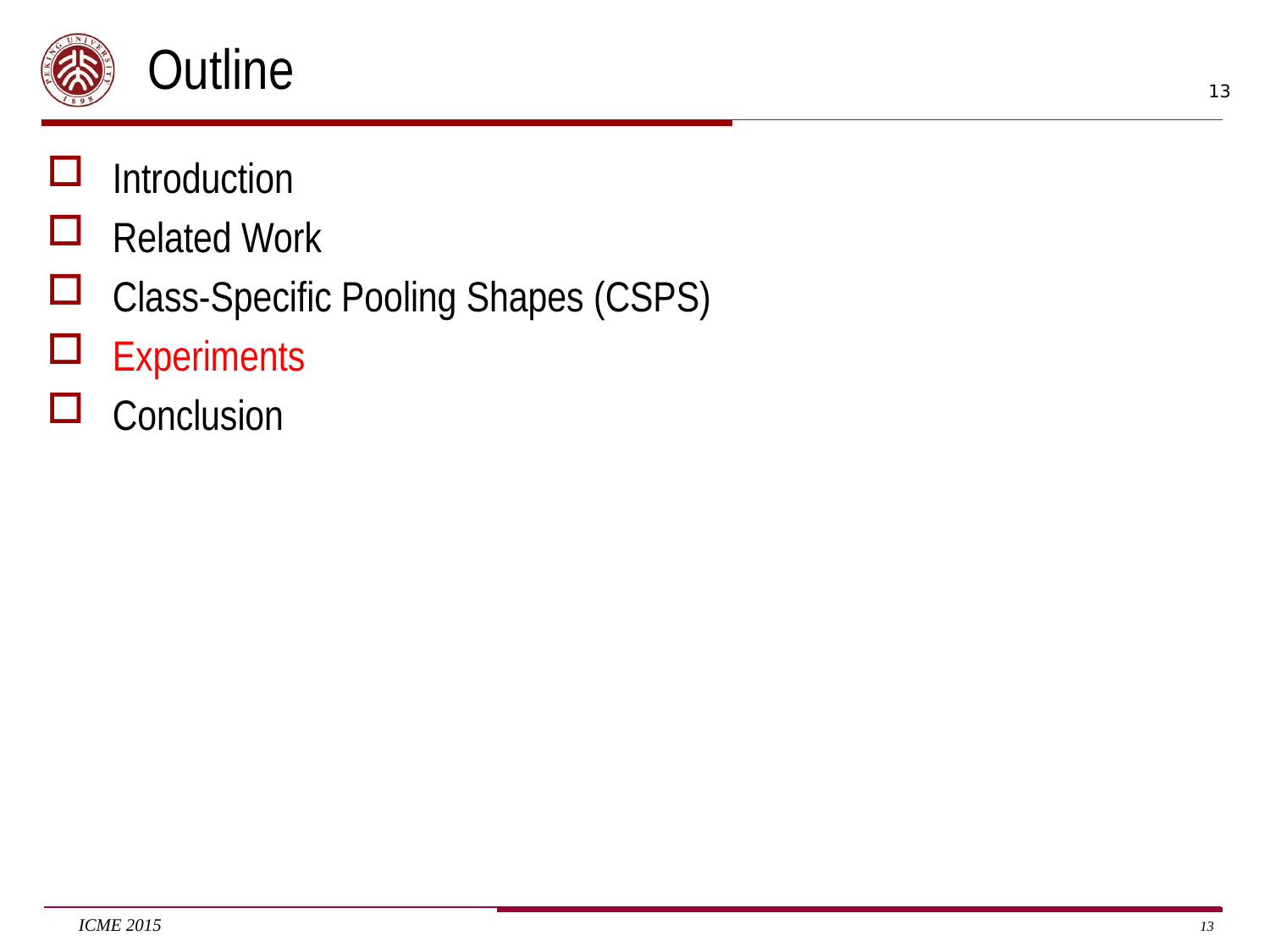

# Outline
13
Introduction
Related Work
Class-Specific Pooling Shapes (CSPS)
Experiments
Conclusion